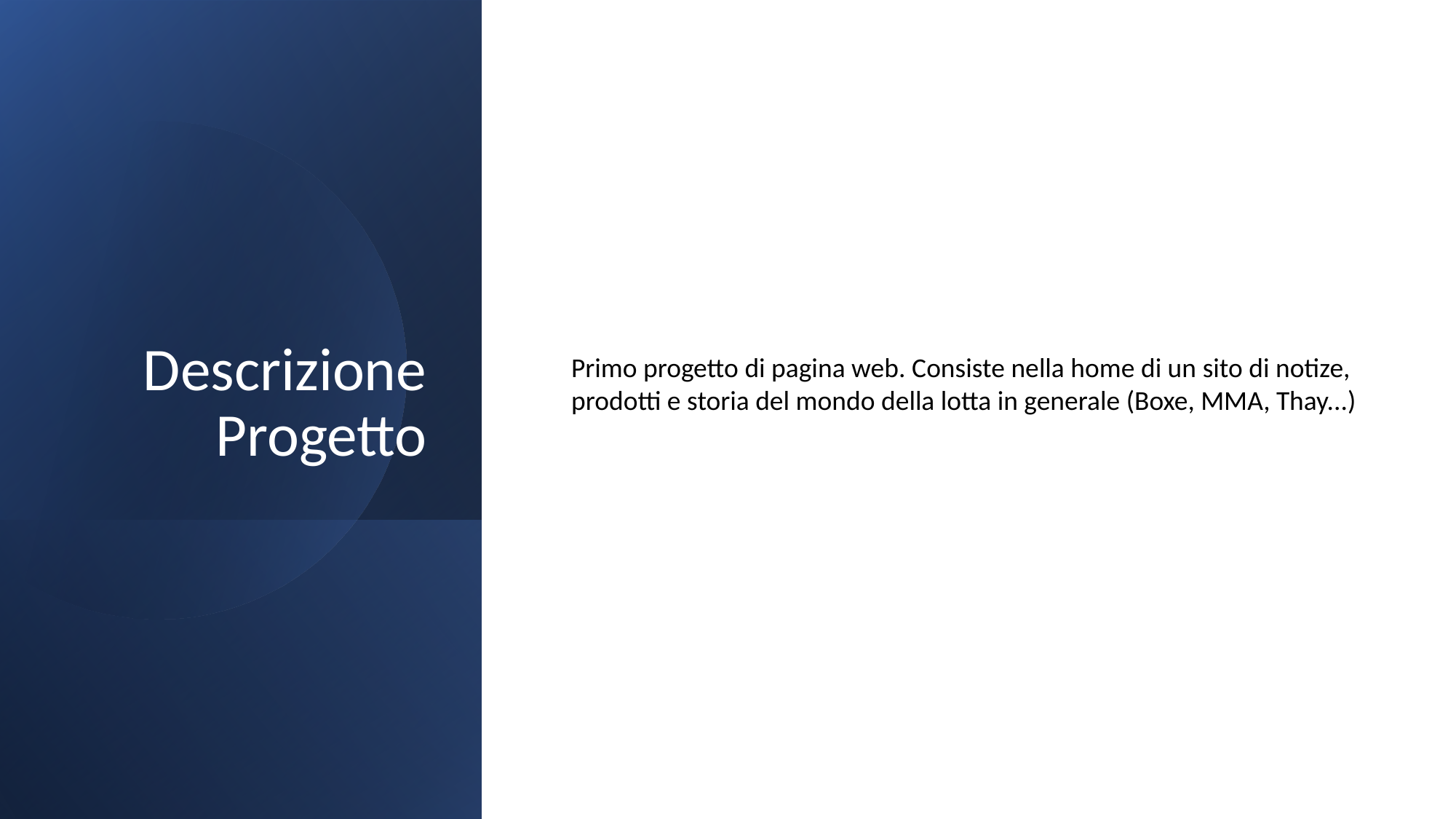

# Descrizione Progetto

Primo progetto di pagina web. Consiste nella home di un sito di notize, prodotti e storia del mondo della lotta in generale (Boxe, MMA, Thay...)